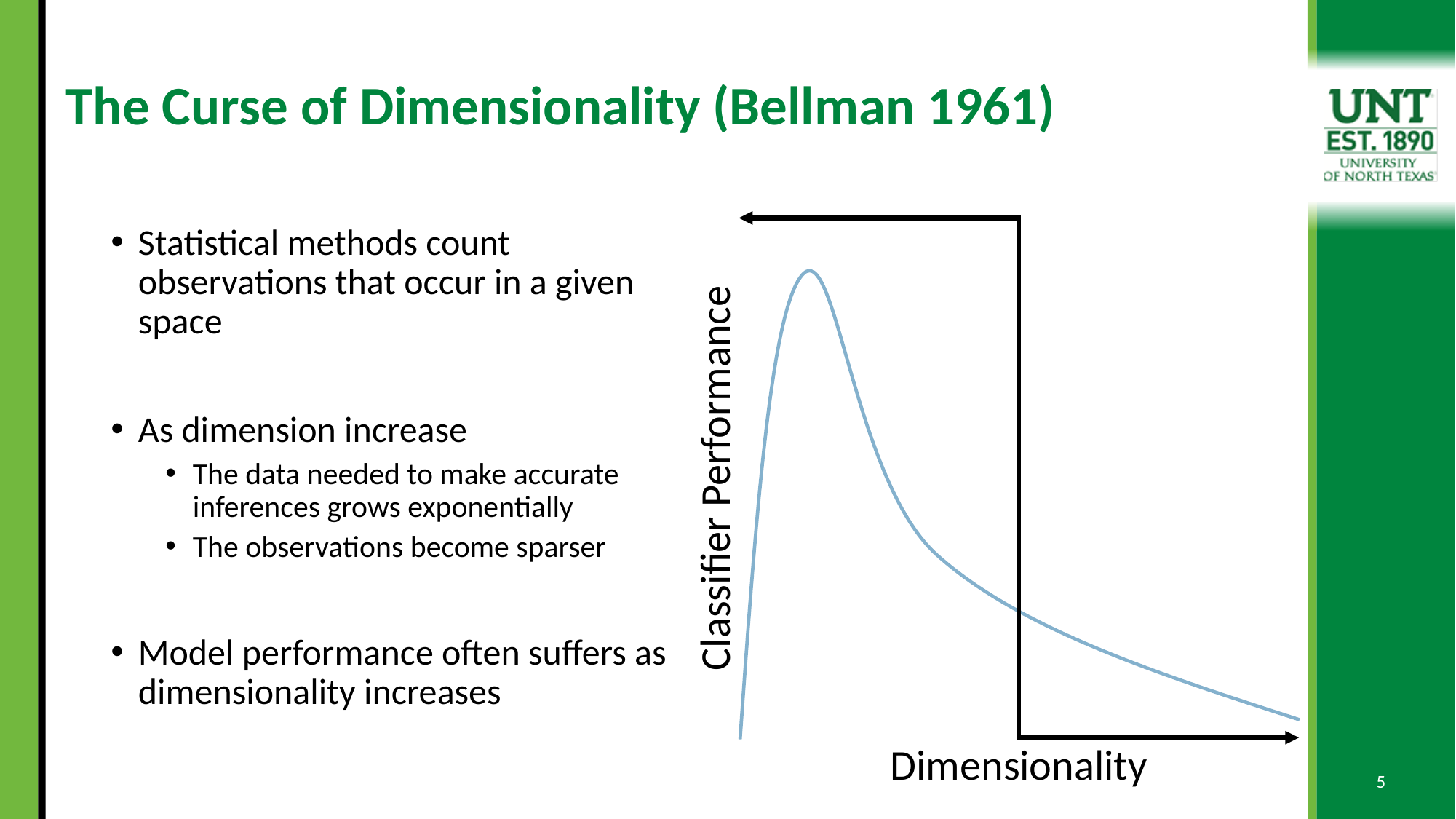

# The Curse of Dimensionality (Bellman 1961)
Statistical methods count observations that occur in a given space

As dimension increase
The data needed to make accurate inferences grows exponentially
The observations become sparser

Model performance often suffers as dimensionality increases

Classifier Performance
Dimensionality
5